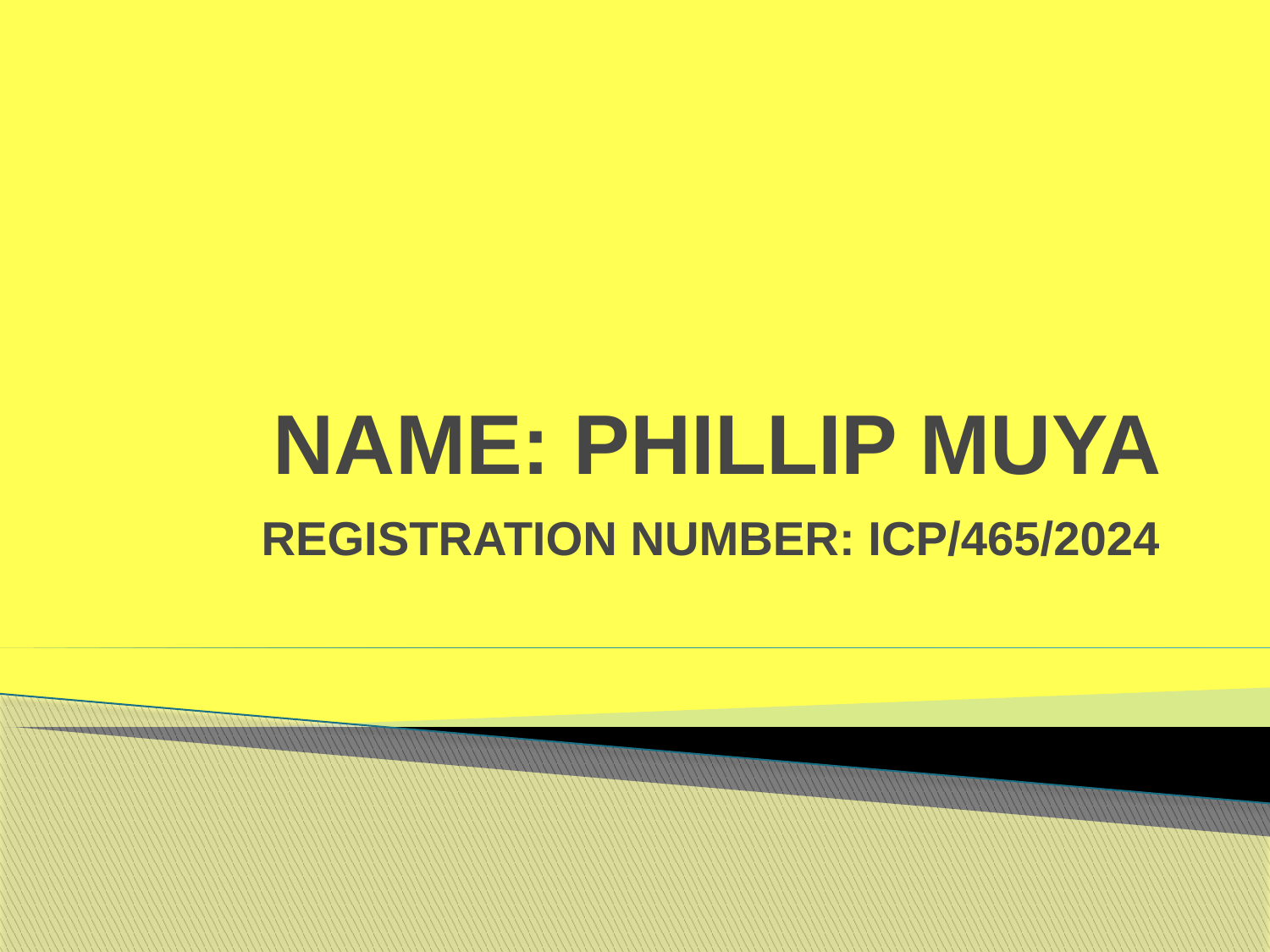

# NAME: PHILLIP MUYA
REGISTRATION NUMBER: ICP/465/2024